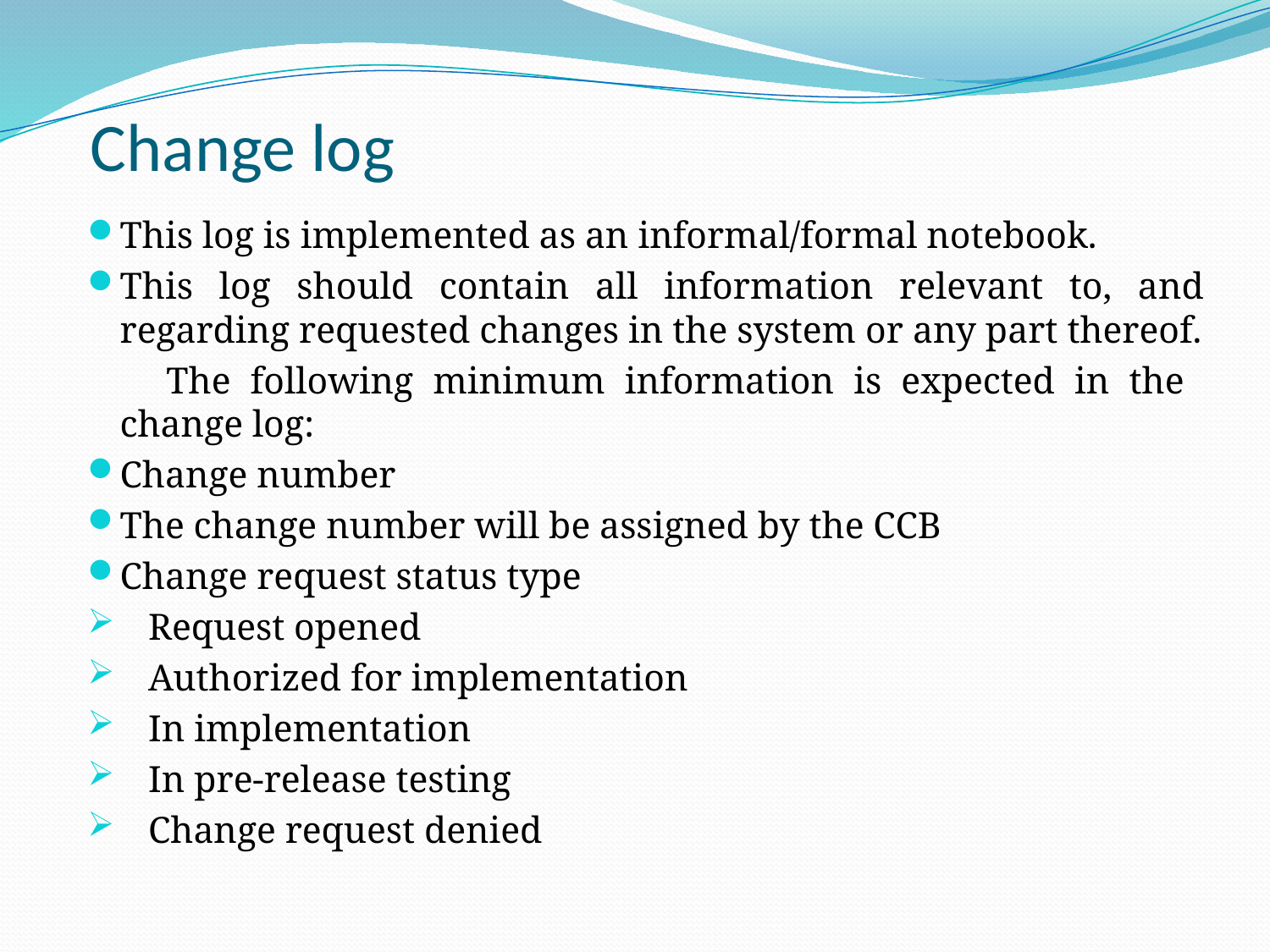

# Change log
This log is implemented as an informal/formal notebook.
This log should contain all information relevant to, and regarding requested changes in the system or any part thereof.
    The following minimum information is expected in the  change log:
Change number
The change number will be assigned by the CCB
Change request status type
Request opened
Authorized for implementation
In implementation
In pre-release testing
Change request denied